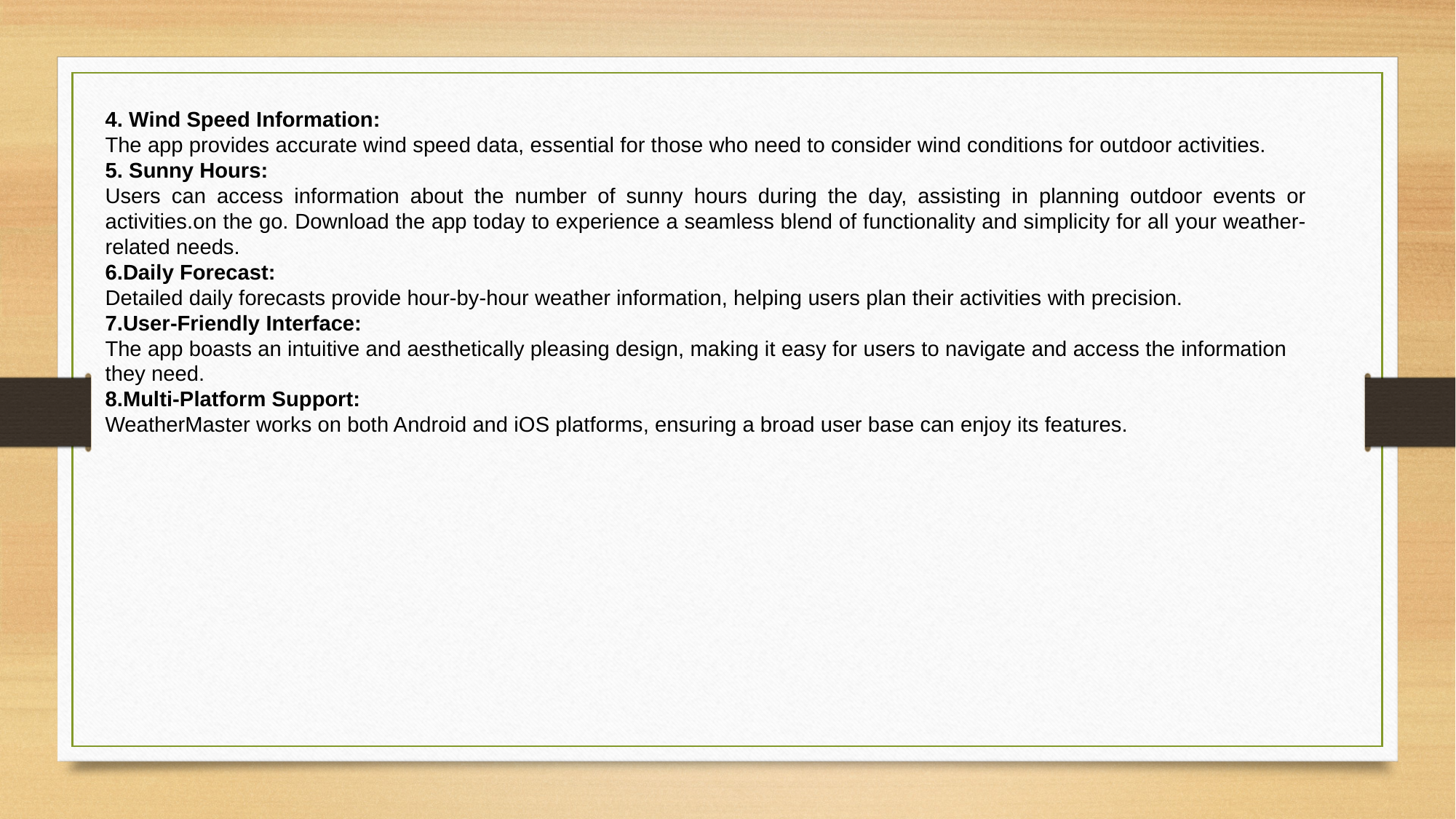

4. Wind Speed Information:
The app provides accurate wind speed data, essential for those who need to consider wind conditions for outdoor activities.
5. Sunny Hours:
Users can access information about the number of sunny hours during the day, assisting in planning outdoor events or activities.on the go. Download the app today to experience a seamless blend of functionality and simplicity for all your weather-related needs.
6.Daily Forecast:
Detailed daily forecasts provide hour-by-hour weather information, helping users plan their activities with precision.
7.User-Friendly Interface:
The app boasts an intuitive and aesthetically pleasing design, making it easy for users to navigate and access the information they need.
8.Multi-Platform Support:
WeatherMaster works on both Android and iOS platforms, ensuring a broad user base can enjoy its features.